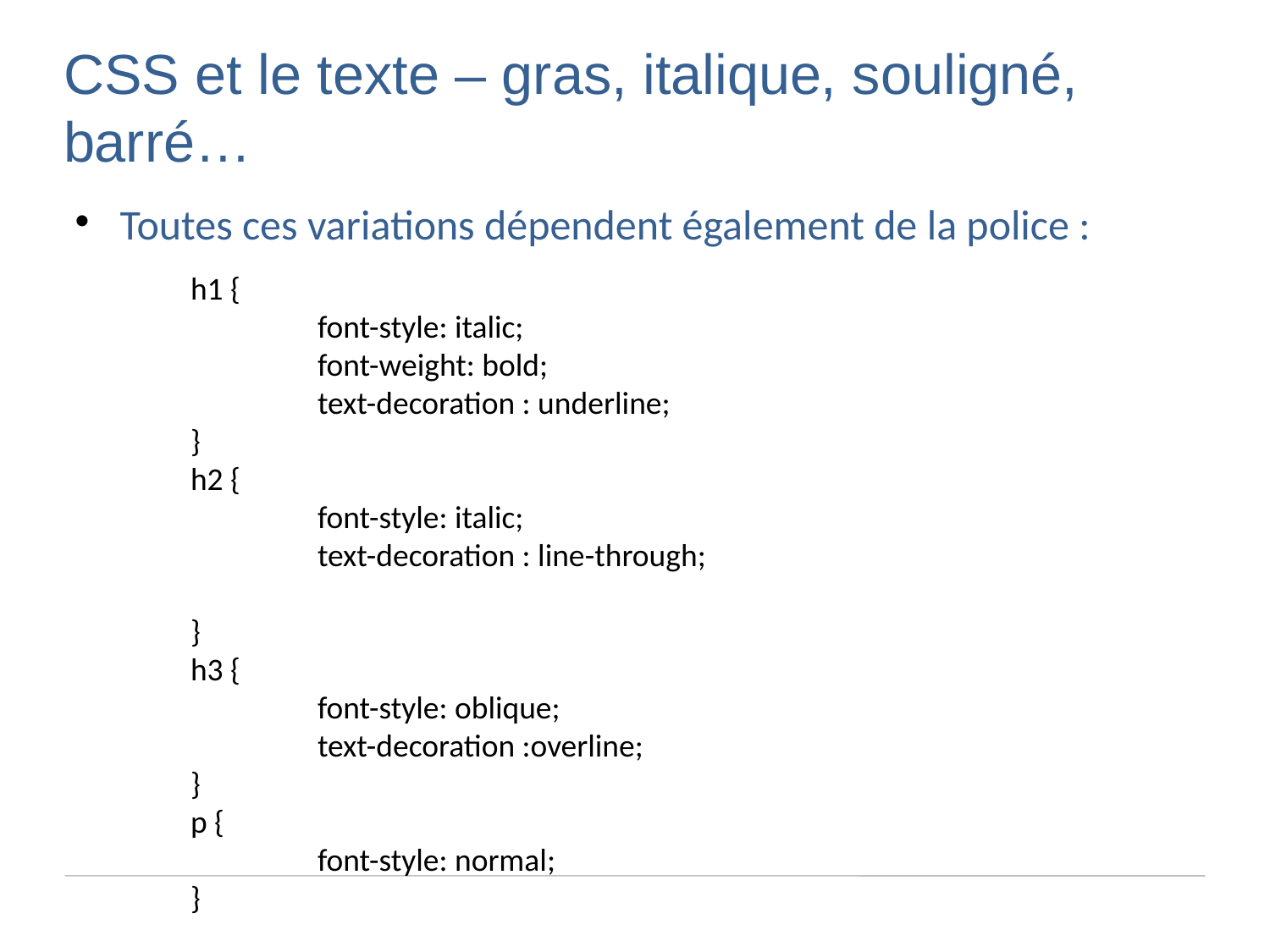

CSS et le texte – gras, italique, souligné, barré…
Toutes ces variations dépendent également de la police :
h1 {
	font-style: italic;
	font-weight: bold;
	text-decoration : underline;
}
h2 {
	font-style: italic;
	text-decoration : line-through;

}
h3 {
	font-style: oblique;
	text-decoration :overline;
}
p {
	font-style: normal;
}